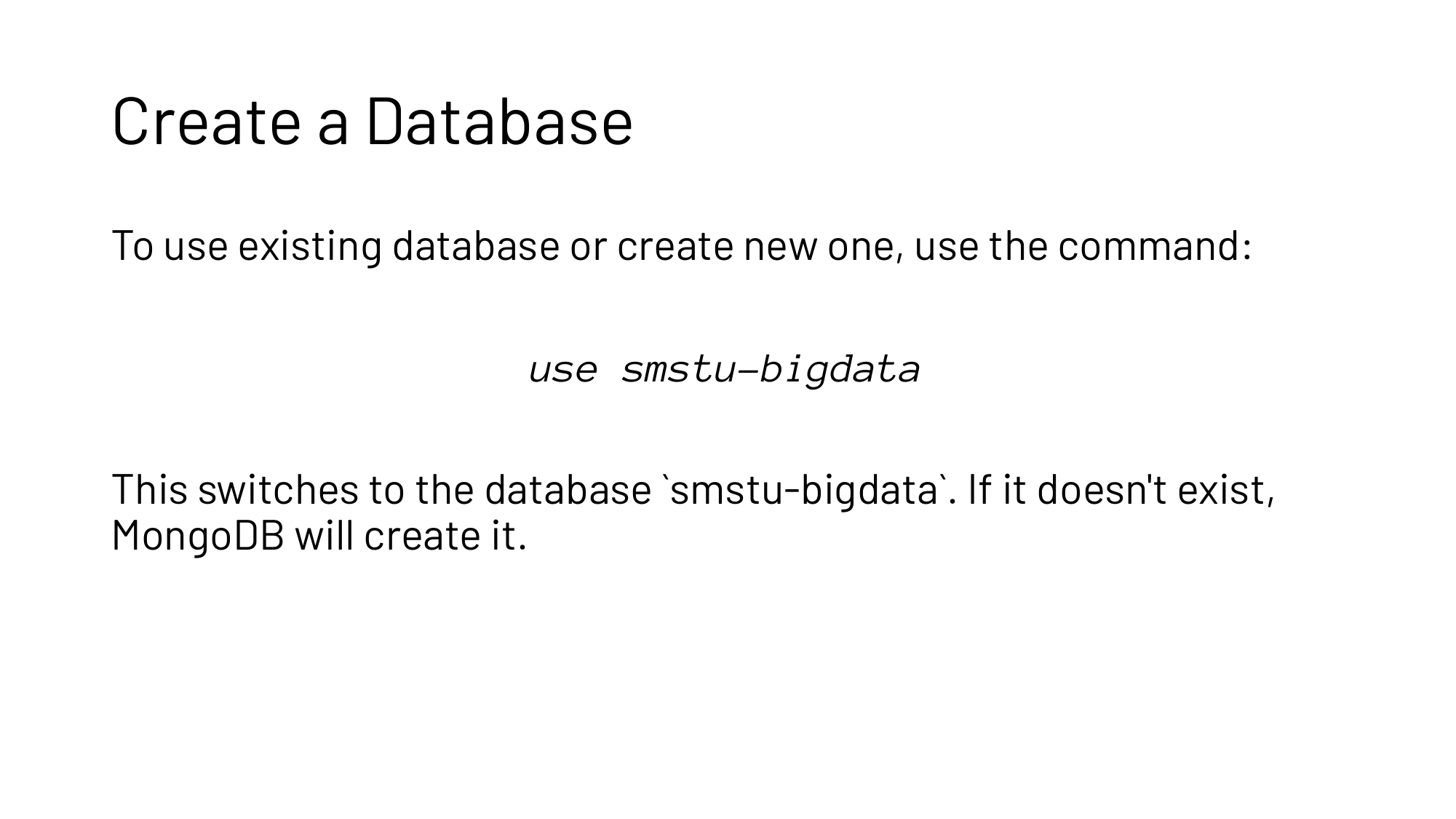

# Create a Database
To use existing database or create new one, use the command:

use smstu-bigdata

This switches to the database `smstu-bigdata`. If it doesn't exist, MongoDB will create it.